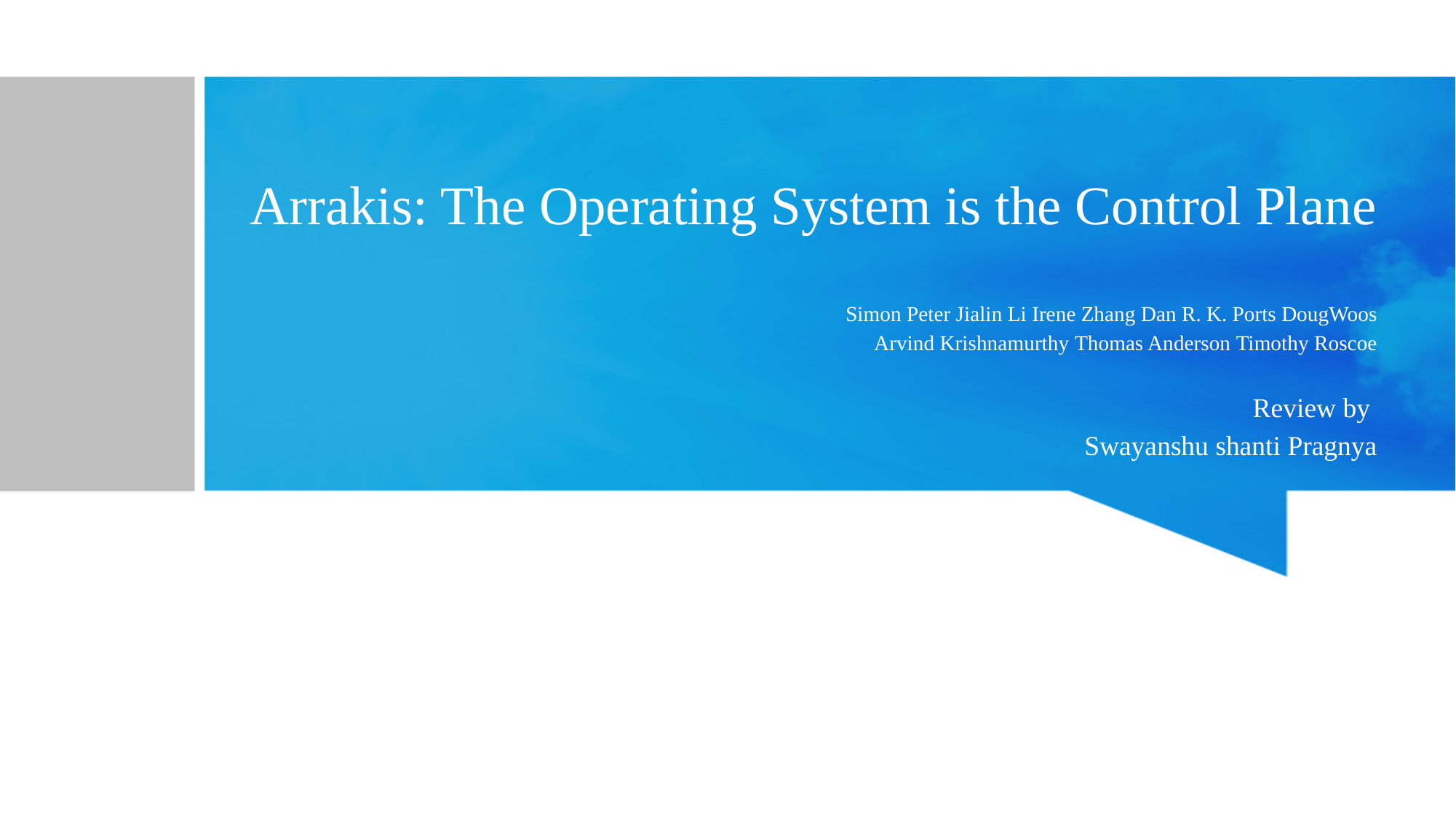

# Arrakis: The Operating System is the Control Plane
Simon Peter Jialin Li Irene Zhang Dan R. K. Ports DougWoos
Arvind Krishnamurthy Thomas Anderson Timothy Roscoe

Review by
Swayanshu shanti Pragnya